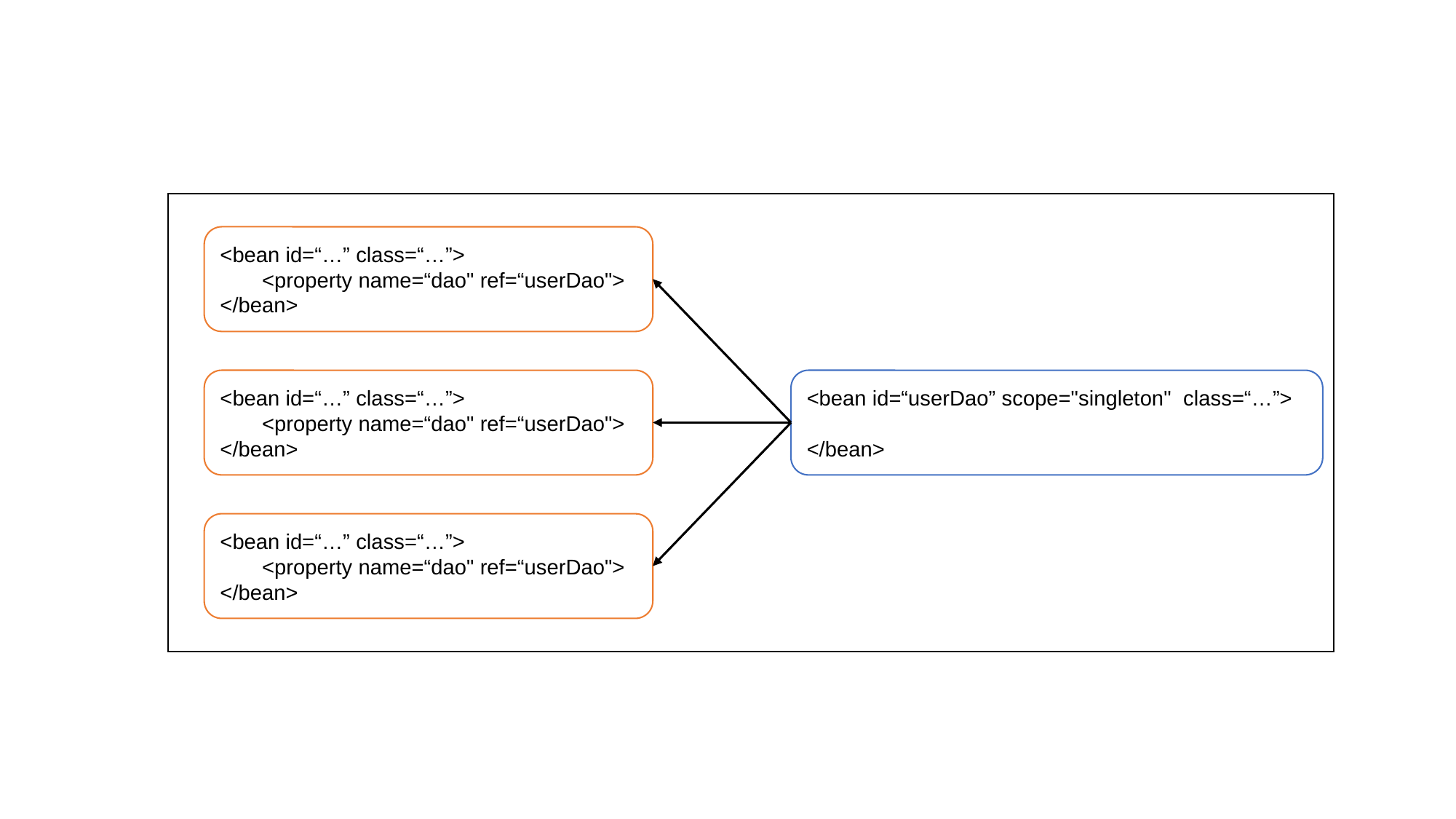

<bean id=“…” class=“…”>
       <property name=“dao" ref=“userDao">
</bean>
<bean id=“…” class=“…”>
       <property name=“dao" ref=“userDao">
</bean>
<bean id=“…” class=“…”>
       <property name=“dao" ref=“userDao">
</bean>
<bean id=“userDao” scope="singleton"  class=“…”>

</bean>